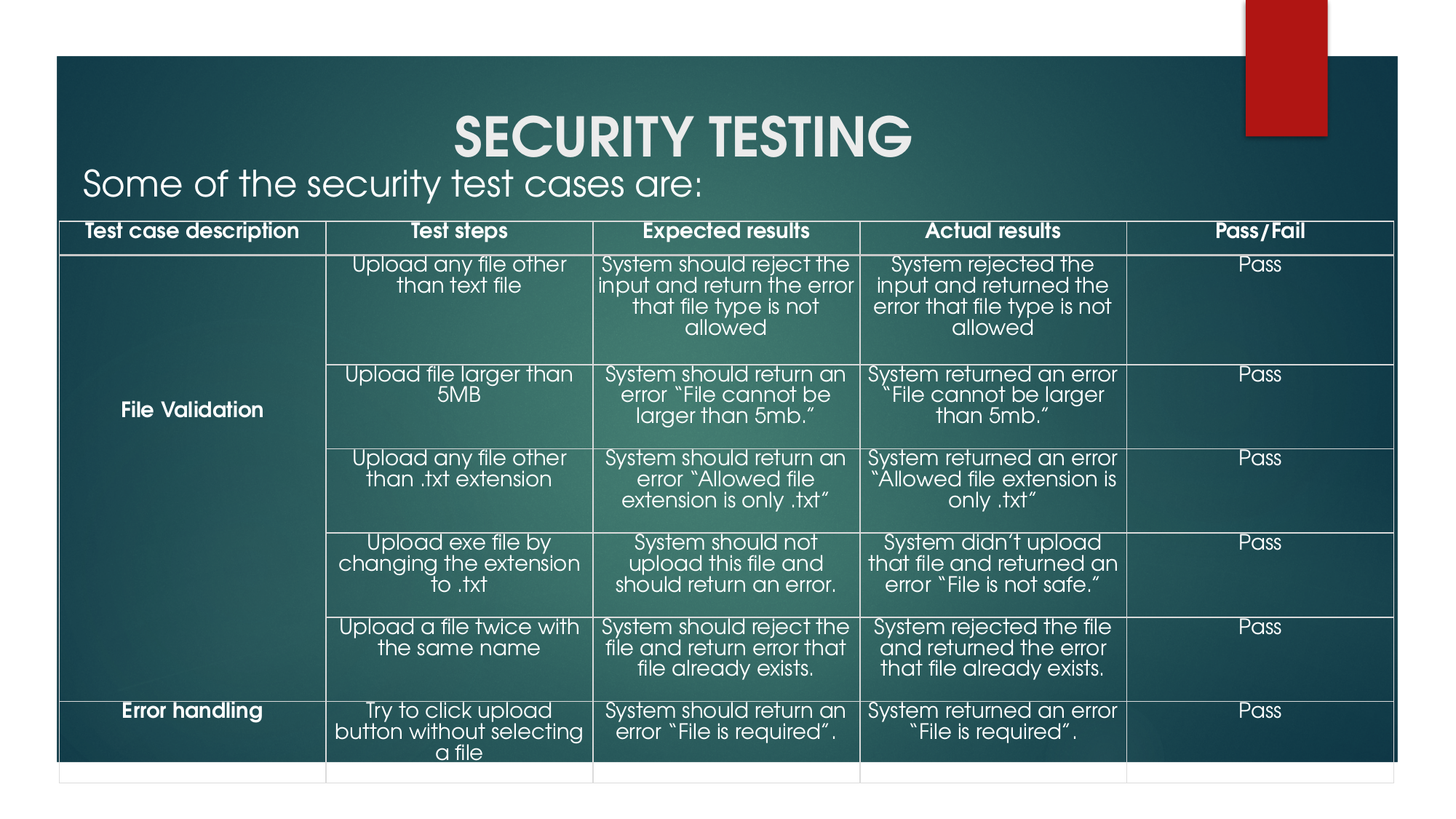

# SECURITY TESTING
Some of the security test cases are:

| Test case description | Test steps | Expected results | Actual results | Pass/Fail |
| --- | --- | --- | --- | --- |
| File Validation | Upload any file other than text file | System should reject the input and return the error that file type is not allowed | System rejected the input and returned the error that file type is not allowed | Pass |
|  | Upload file larger than 5MB | System should return an error “File cannot be larger than 5mb.” | System returned an error “File cannot be larger than 5mb.” | Pass |
|  | Upload any file other than .txt extension | System should return an error “Allowed file extension is only .txt” | System returned an error “Allowed file extension is only .txt” | Pass |
|  | Upload exe file by changing the extension to .txt | System should not upload this file and should return an error. | System didn’t upload that file and returned an error “File is not safe.” | Pass |
|  | Upload a file twice with the same name | System should reject the file and return error that file already exists. | System rejected the file and returned the error that file already exists. | Pass |
| Error handling | Try to click upload button without selecting a file | System should return an error “File is required”. | System returned an error “File is required”. | Pass |